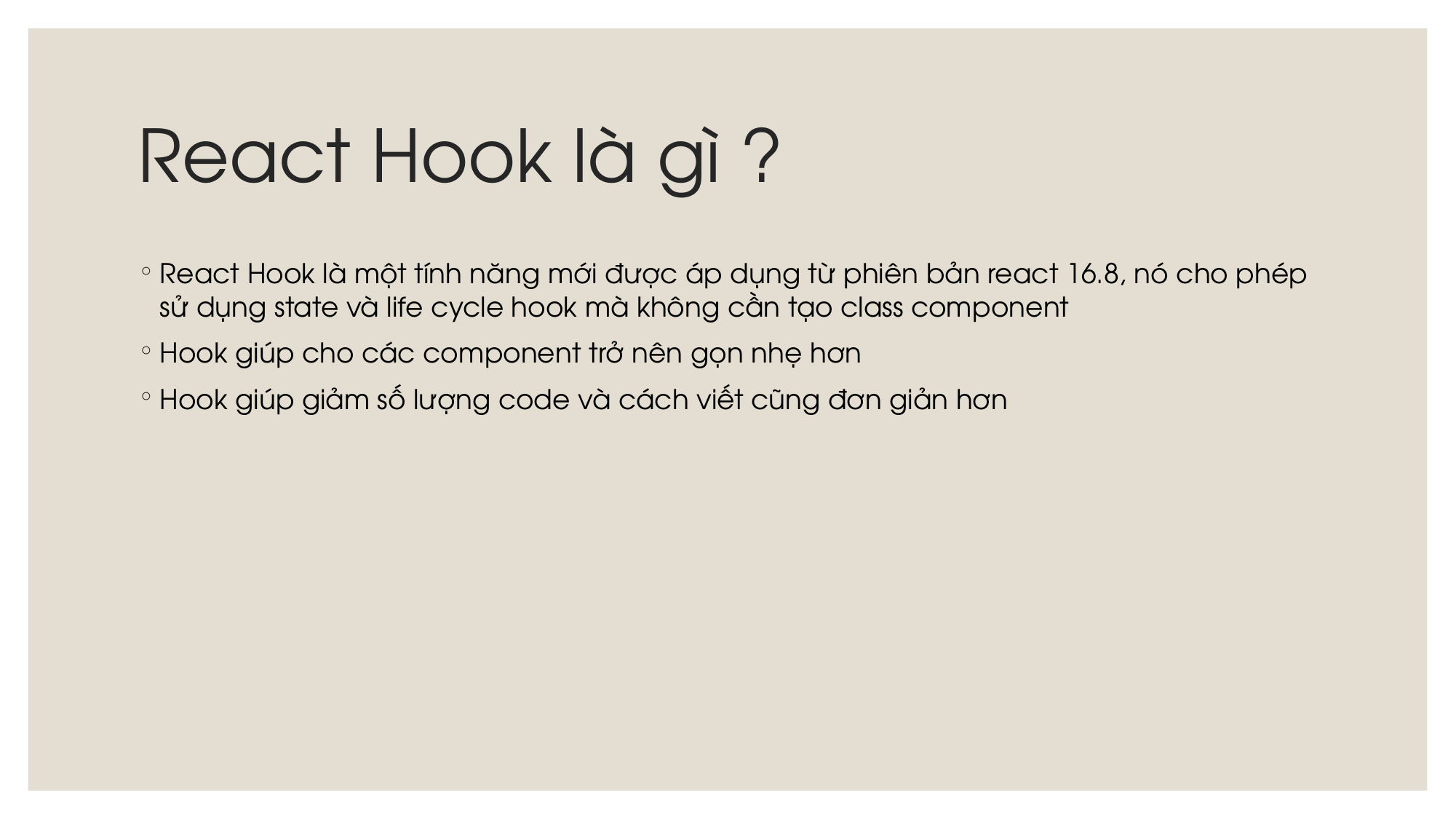

# React Hook là gì ?
React Hook là một tính năng mới được áp dụng từ phiên bản react 16.8, nó cho phép sử dụng state và life cycle hook mà không cần tạo class component
Hook giúp cho các component trở nên gọn nhẹ hơn
Hook giúp giảm số lượng code và cách viết cũng đơn giản hơn